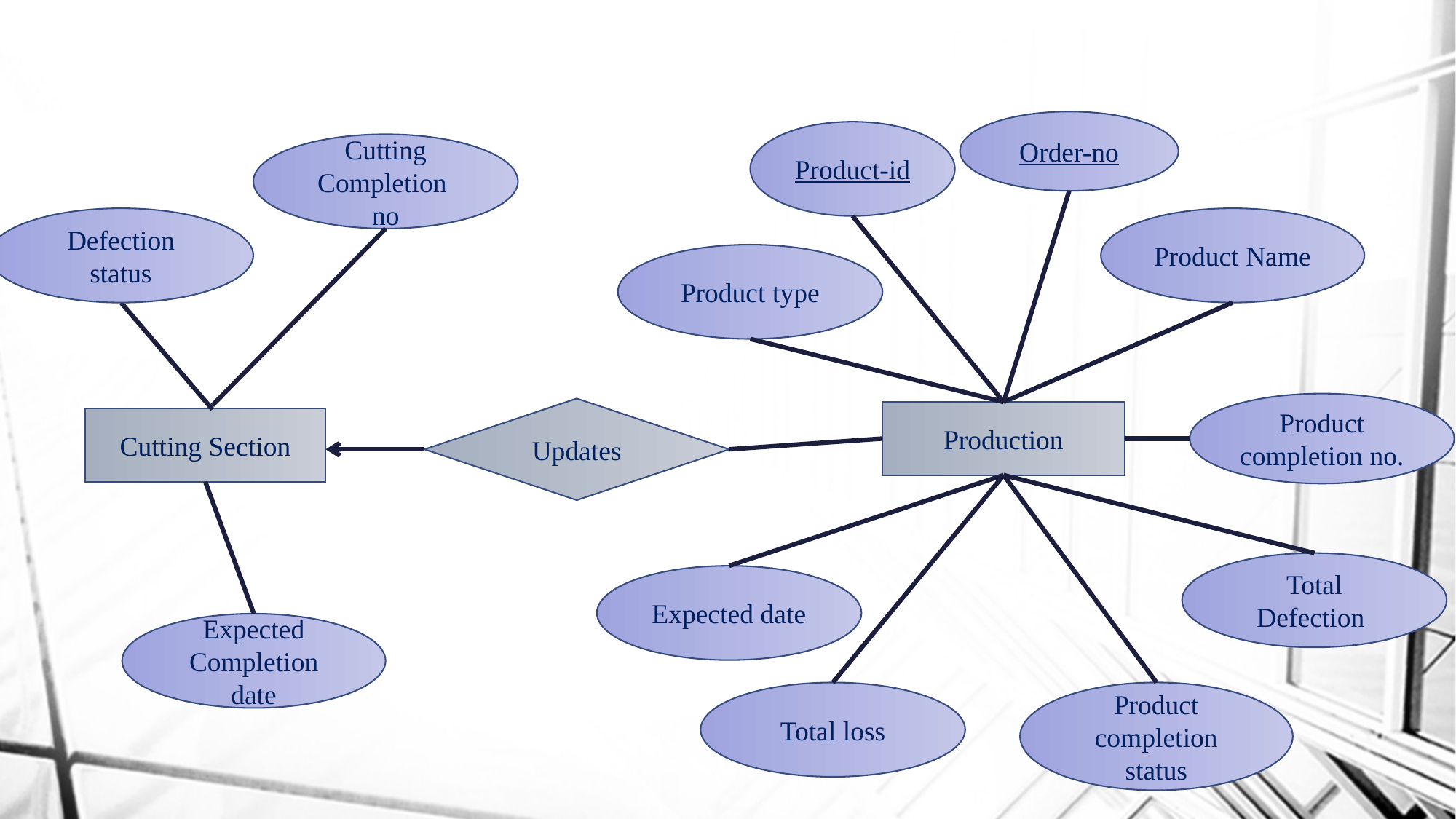

Order-no
Product-id
Cutting Completion  no
Defection status
Product Name
Product type
Product completion no.
Updates
Production
Cutting Section
Total Defection
Expected date
Expected Completion date
Total loss
Product completion status